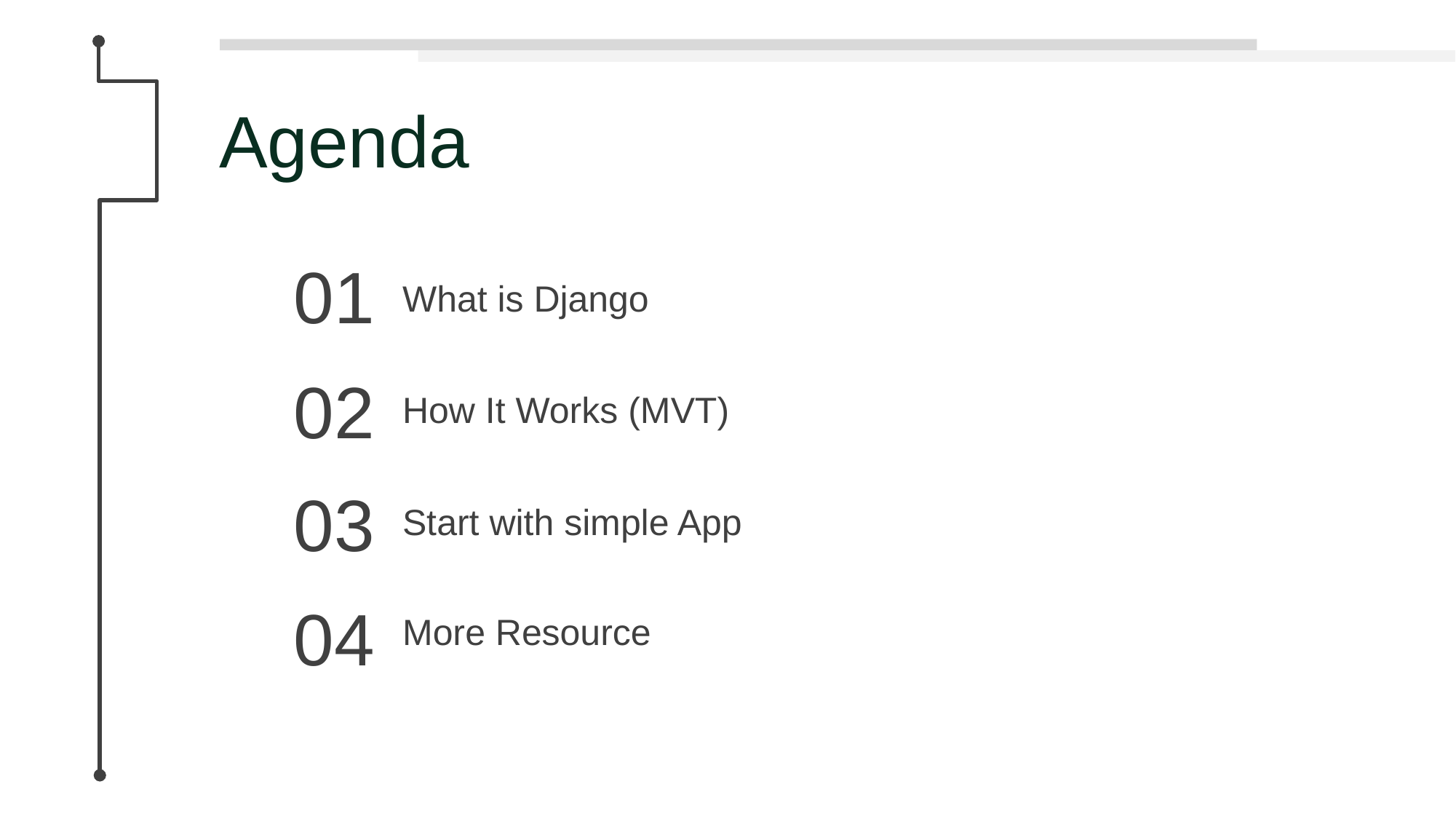

Agenda
01
What is Django
02
How It Works (MVT)
03
Start with simple App
04
More Resource